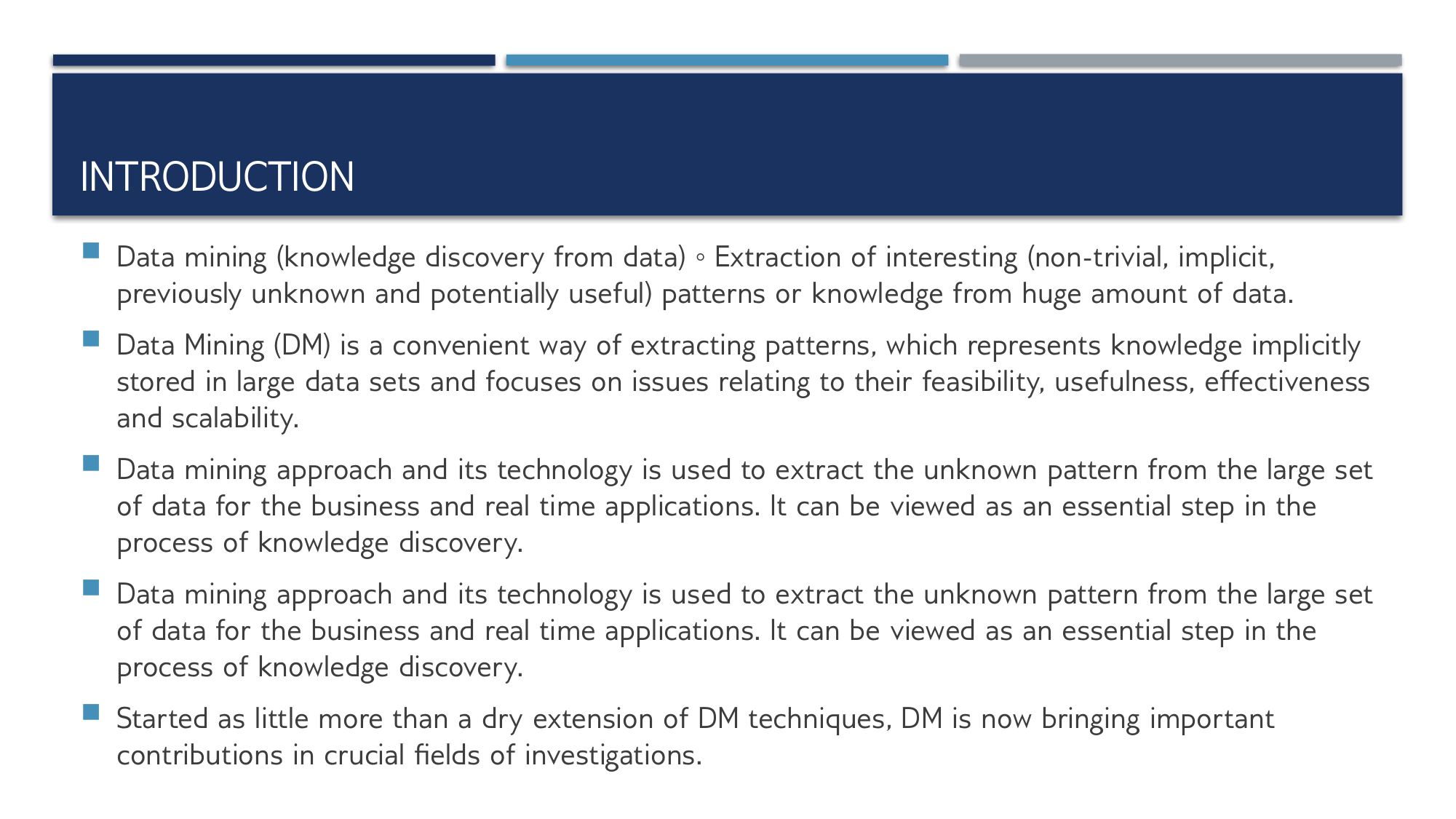

# INTRODUCTION
Data mining (knowledge discovery from data) ◦ Extraction of interesting (non-trivial, implicit, previously unknown and potentially useful) patterns or knowledge from huge amount of data.
Data Mining (DM) is a convenient way of extracting patterns, which represents knowledge implicitly stored in large data sets and focuses on issues relating to their feasibility, usefulness, effectiveness and scalability.
Data mining approach and its technology is used to extract the unknown pattern from the large set of data for the business and real time applications. It can be viewed as an essential step in the process of knowledge discovery.
Data mining approach and its technology is used to extract the unknown pattern from the large set of data for the business and real time applications. It can be viewed as an essential step in the process of knowledge discovery.
Started as little more than a dry extension of DM techniques, DM is now bringing important contributions in crucial fields of investigations.